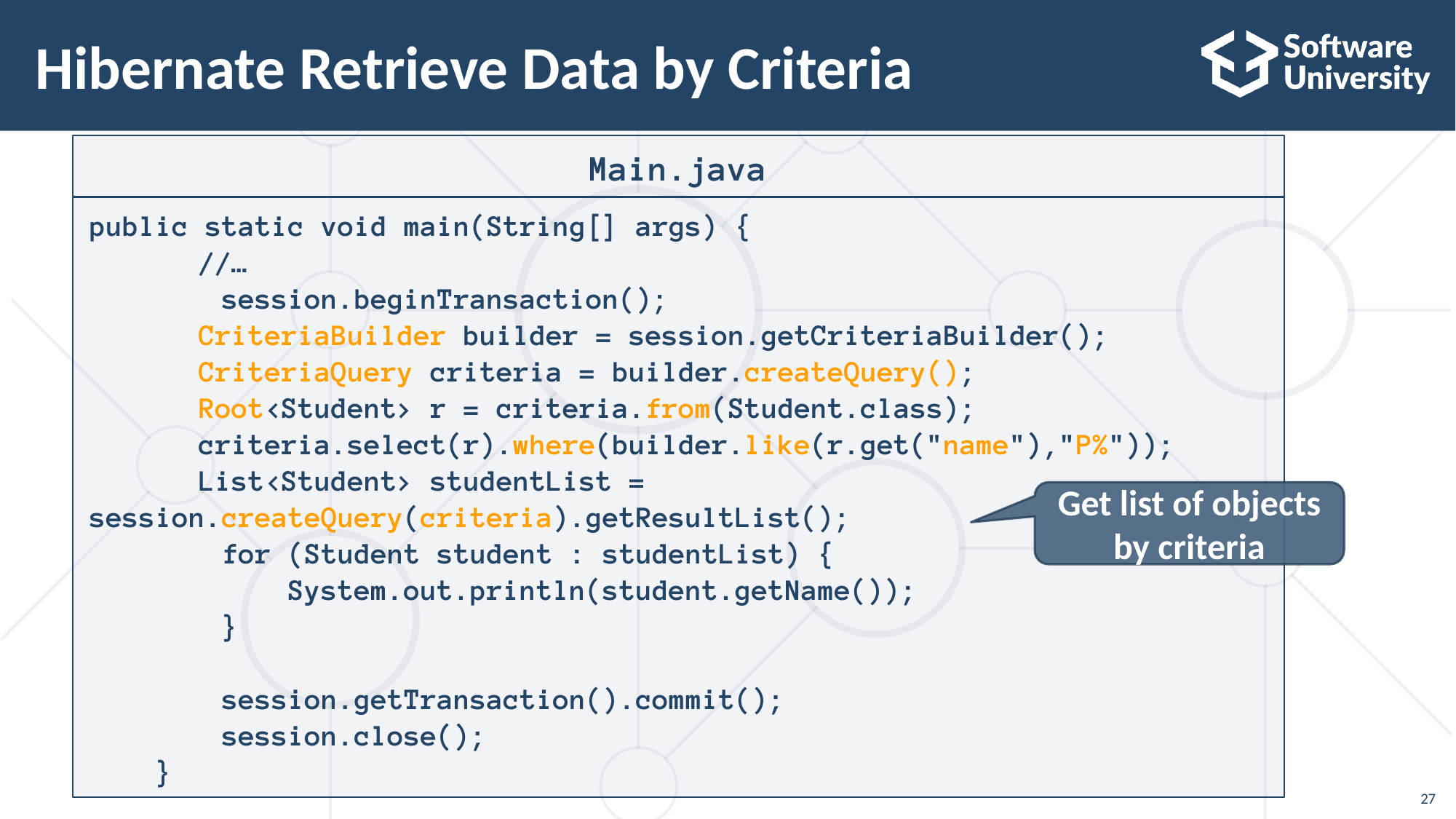

# Hibernate Retrieve Data by Criteria
Main.java
public static void main(String[] args) {
	//…
        session.beginTransaction();
	CriteriaBuilder builder = session.getCriteriaBuilder();
	CriteriaQuery criteria = builder.createQuery();
	Root<Student> r = criteria.from(Student.class);
	criteria.select(r).where(builder.like(r.get("name"),"P%"));
	List<Student> studentList = 	session.createQuery(criteria).getResultList();
        for (Student student : studentList) {
            System.out.println(student.getName());
        }

        session.getTransaction().commit();
        session.close();
    }
Get list of objects by criteria
27